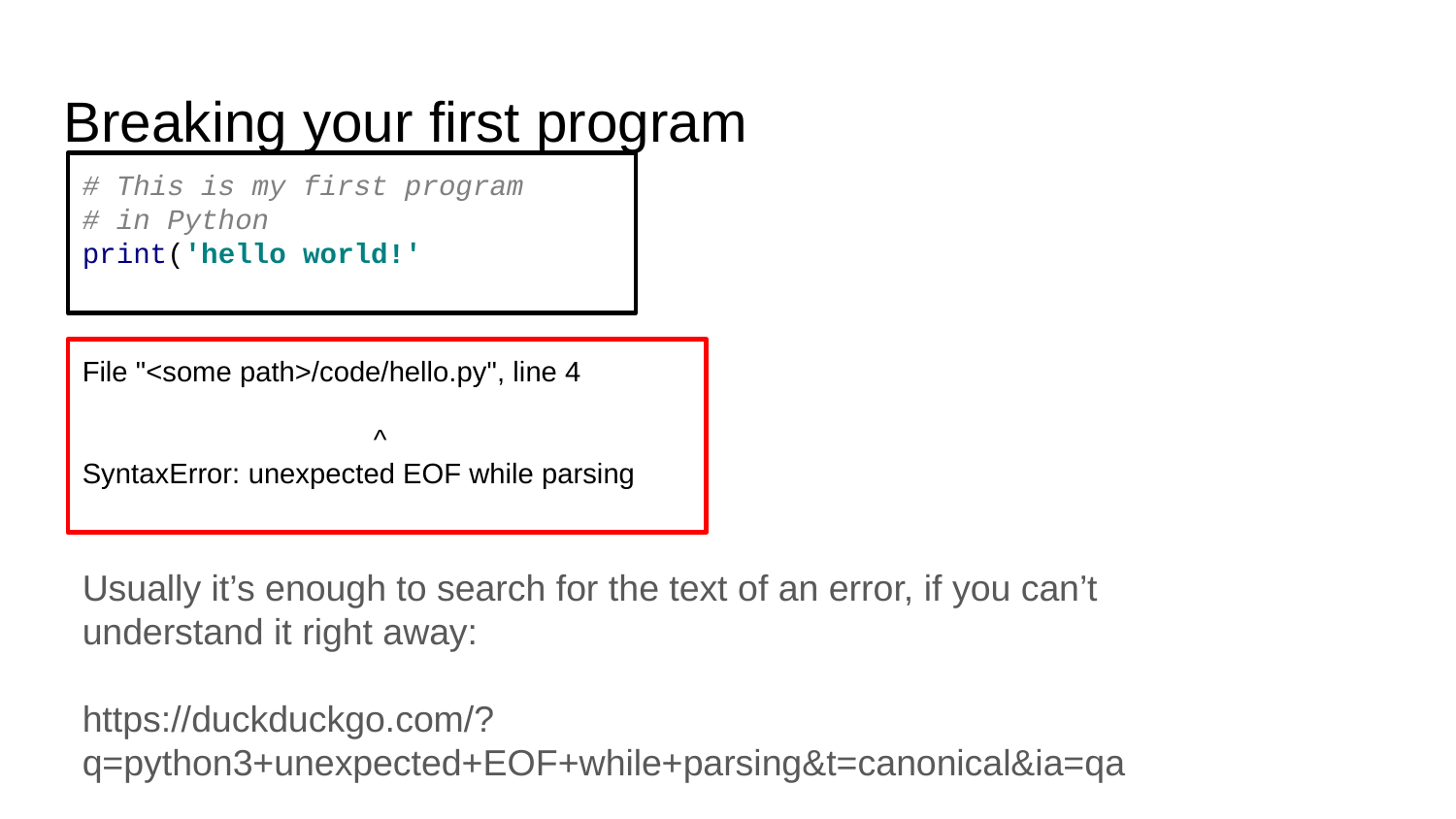

Breaking your first program
# This is my first program
# in Python
print('hello world!'

File "<some path>/code/hello.py", line 4

                    	^
SyntaxError: unexpected EOF while parsing
Usually it’s enough to search for the text of an error, if you can’t understand it right away:
https://duckduckgo.com/?q=python3+unexpected+EOF+while+parsing&t=canonical&ia=qa